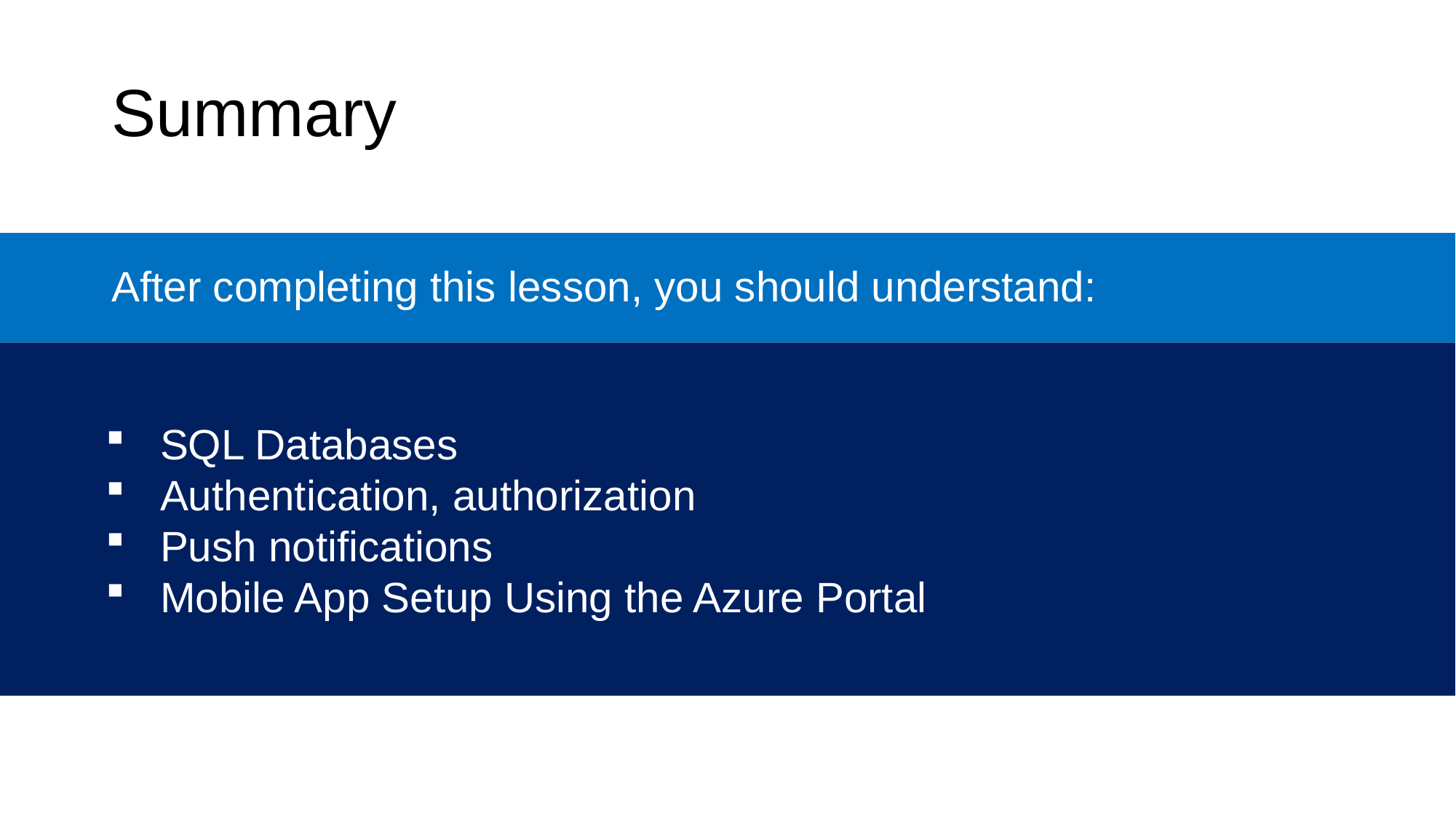

Summary

After completing this lesson, you should understand:
SQL Databases
Authentication, authorization
Push notifications
Mobile App Setup Using the Azure Portal